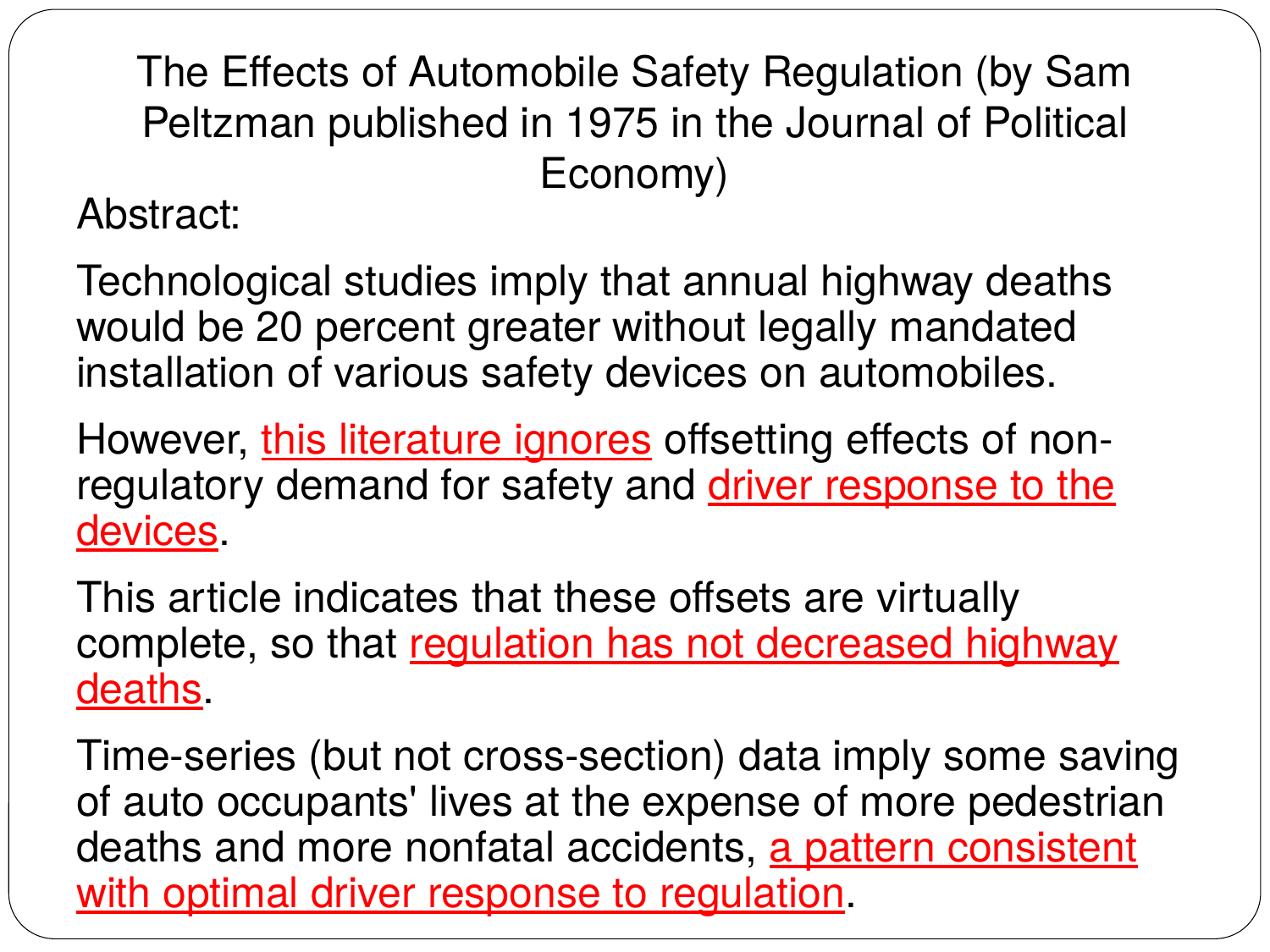

# The Effects of Automobile Safety Regulation (by Sam Peltzman published in 1975 in the Journal of Political Economy)
Abstract:
Technological studies imply that annual highway deaths would be 20 percent greater without legally mandated installation of various safety devices on automobiles.
However, this literature ignores offsetting effects of non-regulatory demand for safety and driver response to the devices.
This article indicates that these offsets are virtually complete, so that regulation has not decreased highway deaths.
Time-series (but not cross-section) data imply some saving of auto occupants' lives at the expense of more pedestrian deaths and more nonfatal accidents, a pattern consistent with optimal driver response to regulation.